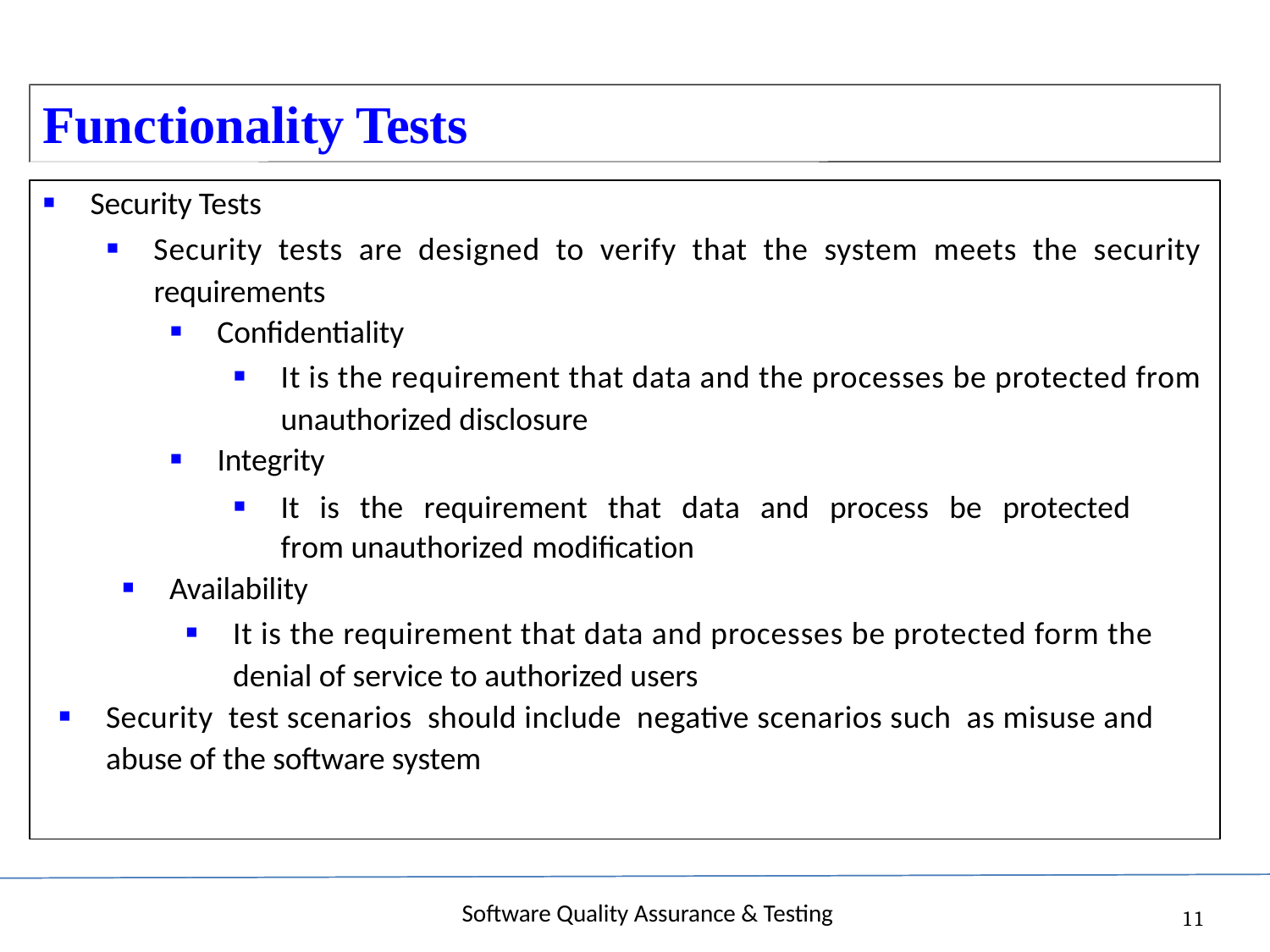

Functionality
Tests

▪  Security Tests
▪  Security  tests  are  designed  to  verify  that  the  system  meets  the  security
requirements
▪  Confidentiality
▪  It is the requirement that data and the processes be protected from
unauthorized disclosure
▪  Integrity
▪	It  is  the  requirement  that  data  and  process  be  protected  from unauthorized modification
▪  Availability
▪  It is the requirement that data and processes be protected form the
denial of service to authorized users
▪  Security  test scenarios  should include  negative scenarios such  as misuse and
abuse of the software system

Software Quality Assurance & Testing
11